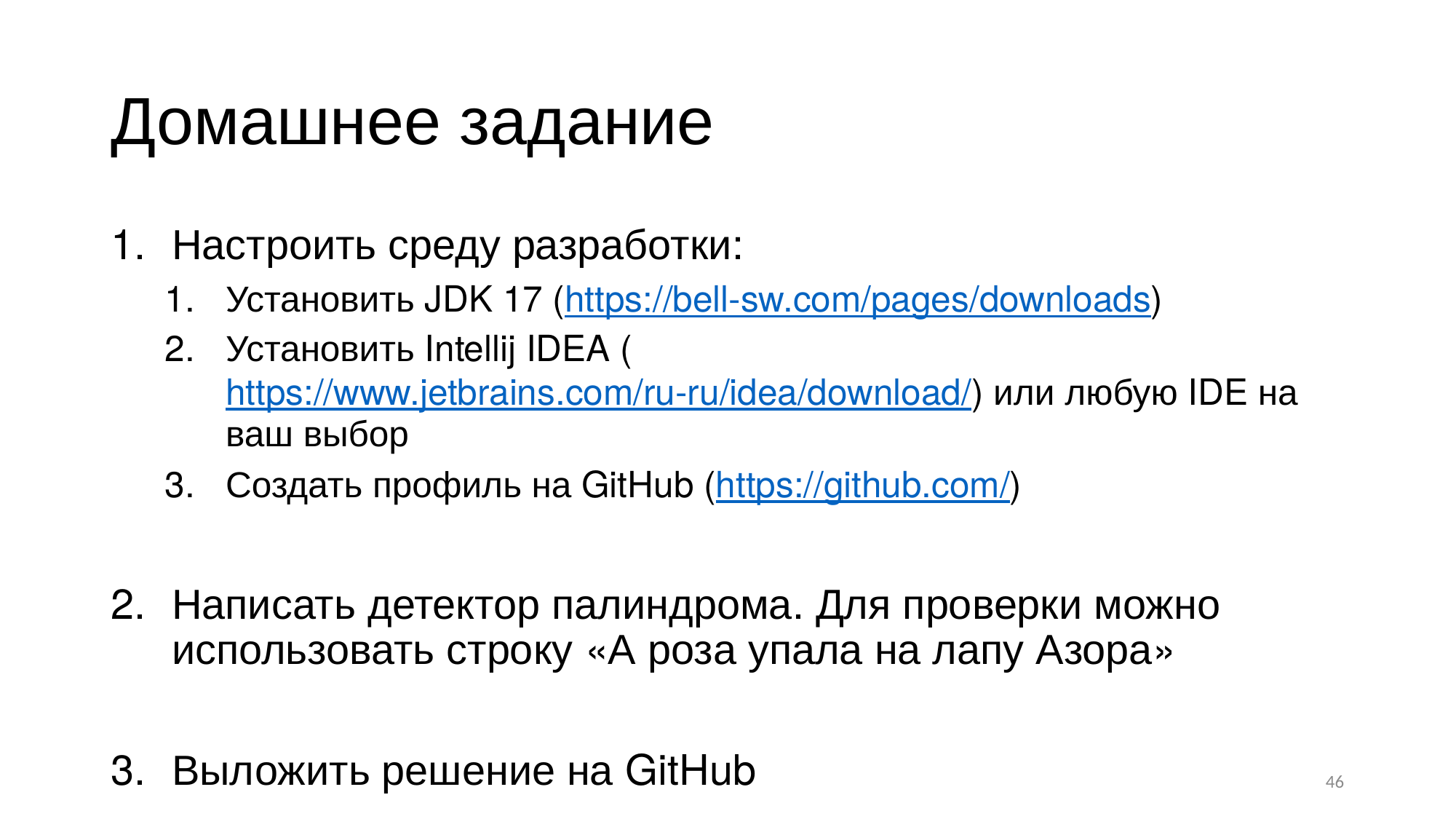

# Домашнее задание
Настроить среду разработки:
Установить JDK 17 (https://bell-sw.com/pages/downloads)
Установить Intellij IDEA (https://www.jetbrains.com/ru-ru/idea/download/) или любую IDE на ваш выбор
Создать профиль на GitHub (https://github.com/)

Написать детектор палиндрома. Для проверки можно использовать строку «А роза упала на лапу Азора»

Выложить решение на GitHub
46